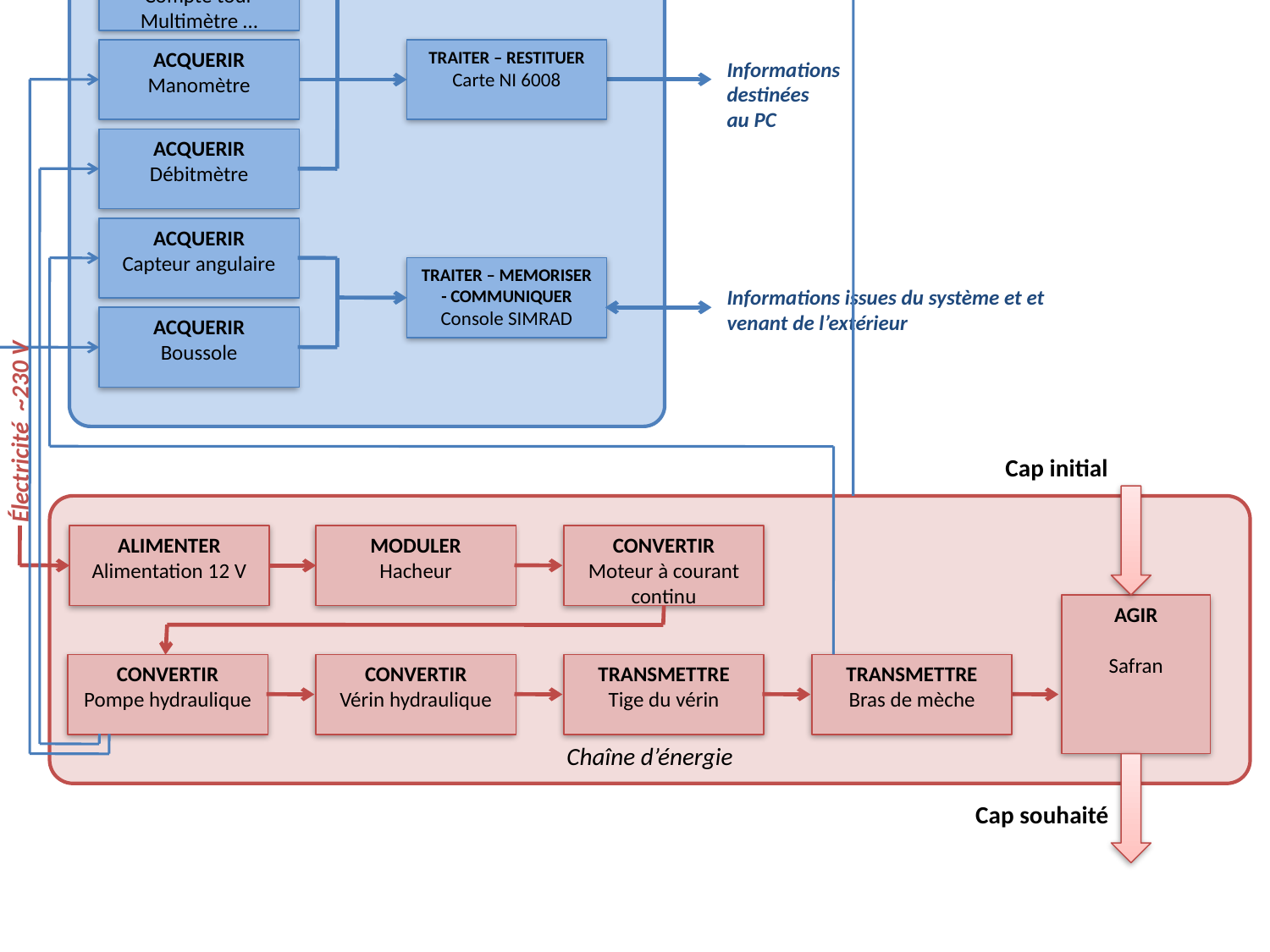

Chaîne d’information
ACQUERIR
Compte tour
Multimètre …

ACQUERIR
Manomètre

TRAITER – RESTITUER
Carte NI 6008
Informations destinées  au PC
ACQUERIR
Débitmètre

ACQUERIR
Capteur angulaire
TRAITER – MEMORISER - COMMUNIQUER
Console SIMRAD

Informations issues du système et et venant de l’extérieur
ACQUERIR
Boussole
Électricité  ~230 V
Cap initial

Chaîne d’énergie
ALIMENTER
Alimentation 12 V
MODULER
Hacheur
CONVERTIR
Moteur à courant continu
AGIR

Safran
CONVERTIR
Pompe hydraulique

CONVERTIR
Vérin hydraulique
TRANSMETTRE
Tige du vérin
TRANSMETTRE
Bras de mèche

Cap souhaité